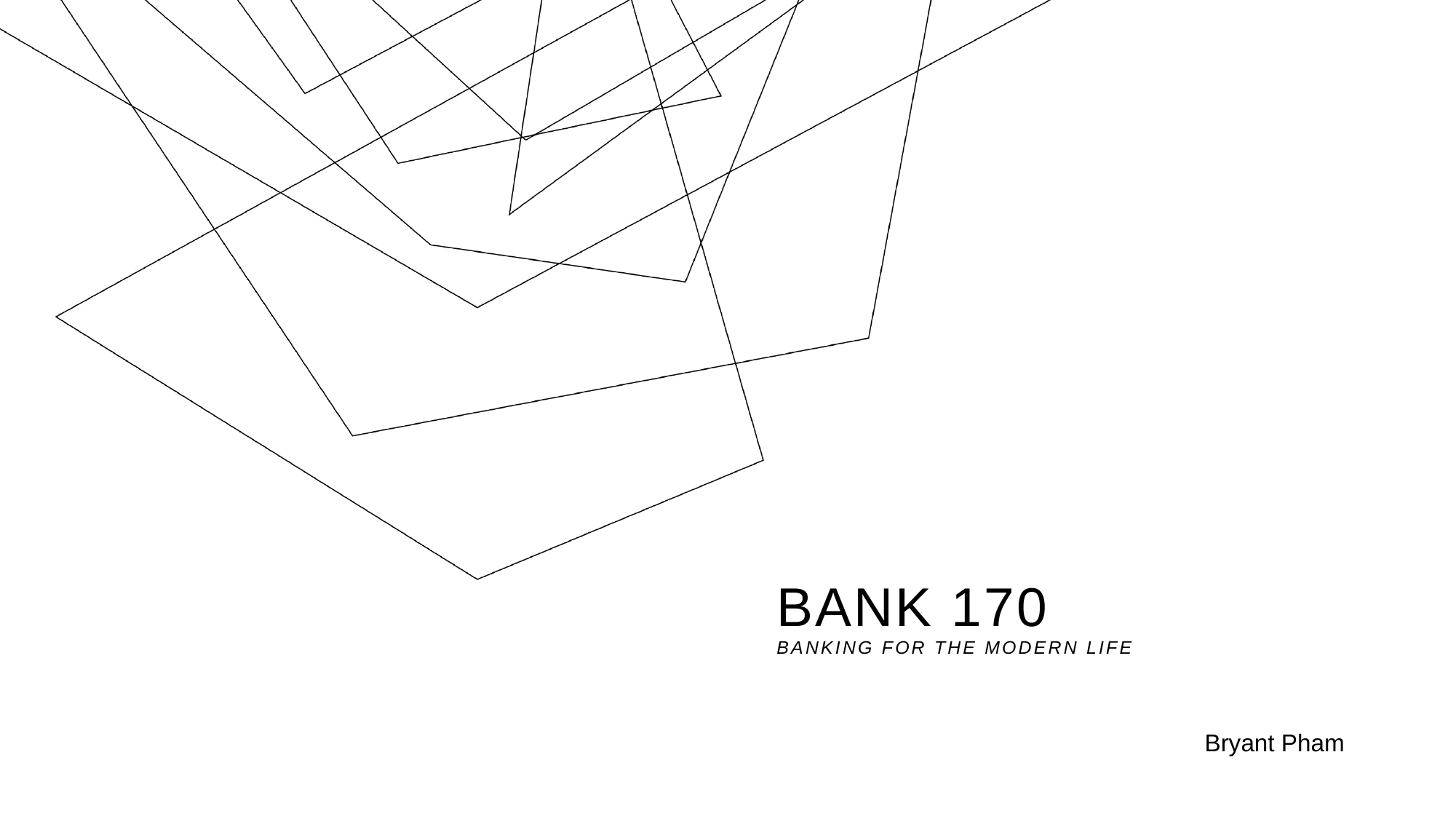

# BANK 170 Banking for the modern Life
Bryant Pham